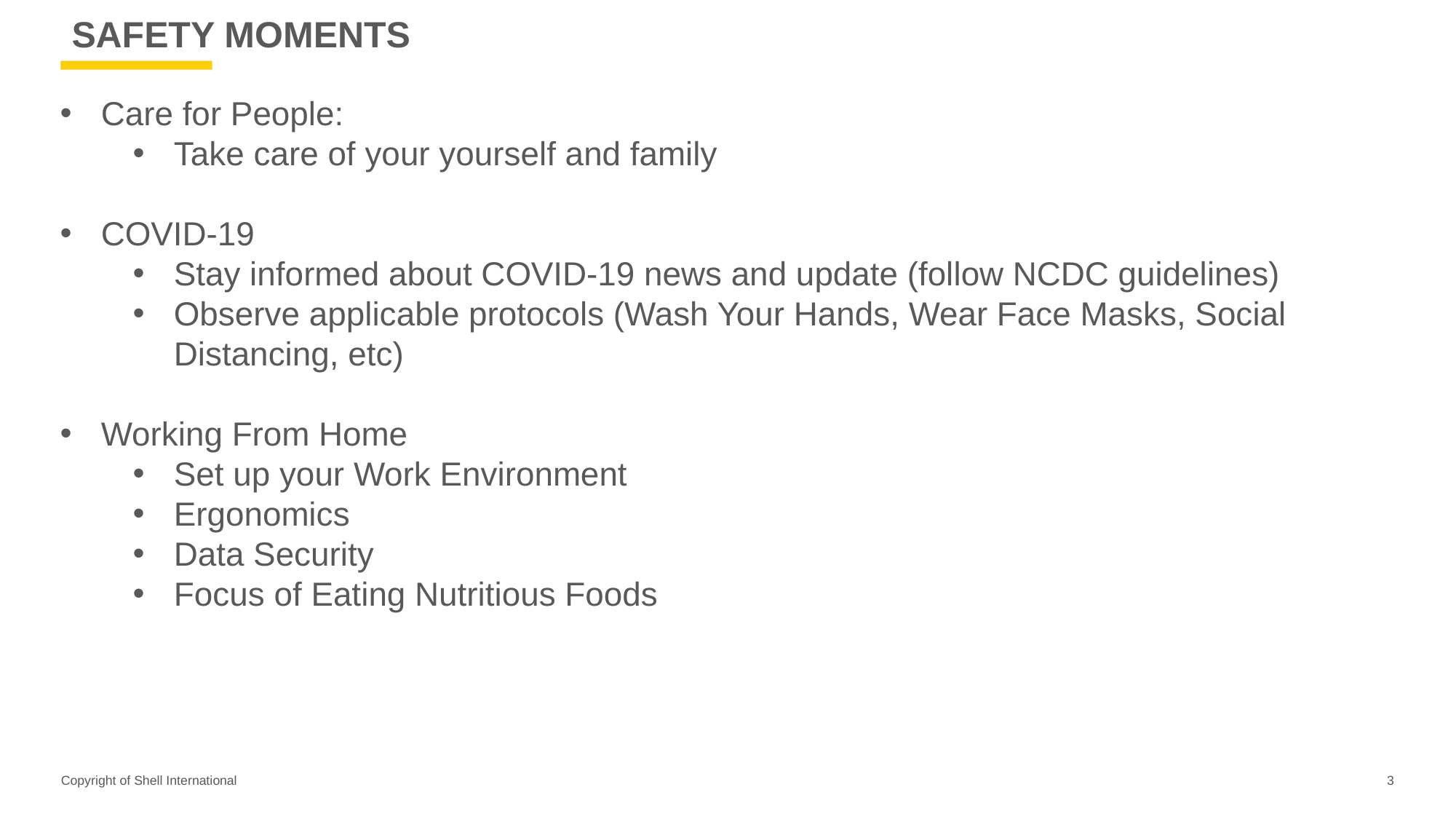

# SAFETY MOMENTS
Care for People:
Take care of your yourself and family

COVID-19
Stay informed about COVID-19 news and update (follow NCDC guidelines)
Observe applicable protocols (Wash Your Hands, Wear Face Masks, Social Distancing, etc)

Working From Home
Set up your Work Environment
Ergonomics
Data Security
Focus of Eating Nutritious Foods

3